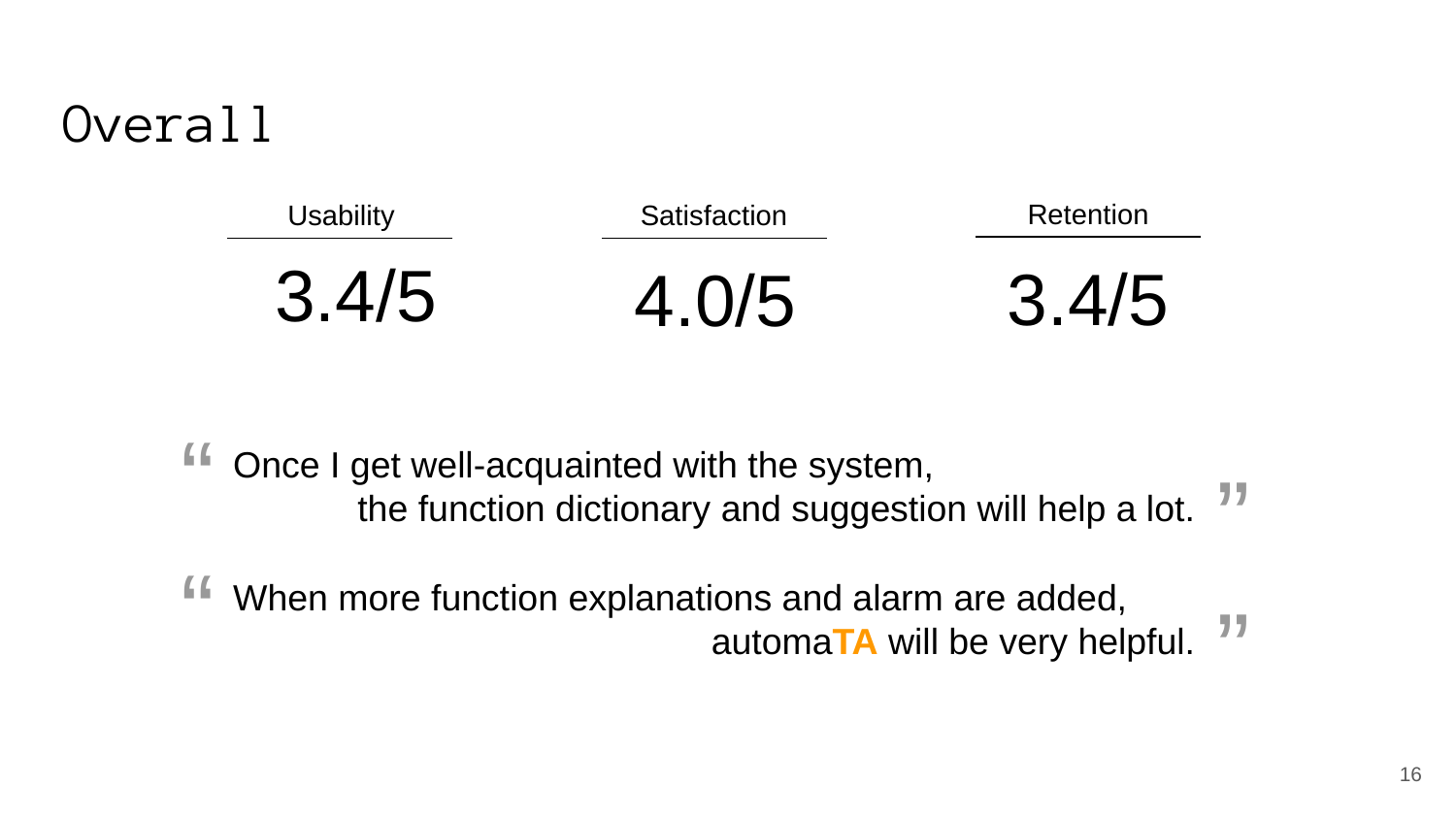

# Overall
Retention
Usability
3.4/5
Satisfaction
3.4/5
4.0/5
“
Once I get well-acquainted with the system,
the function dictionary and suggestion will help a lot.
”
“
When more function explanations and alarm are added,
automaTA will be very helpful.
”
16